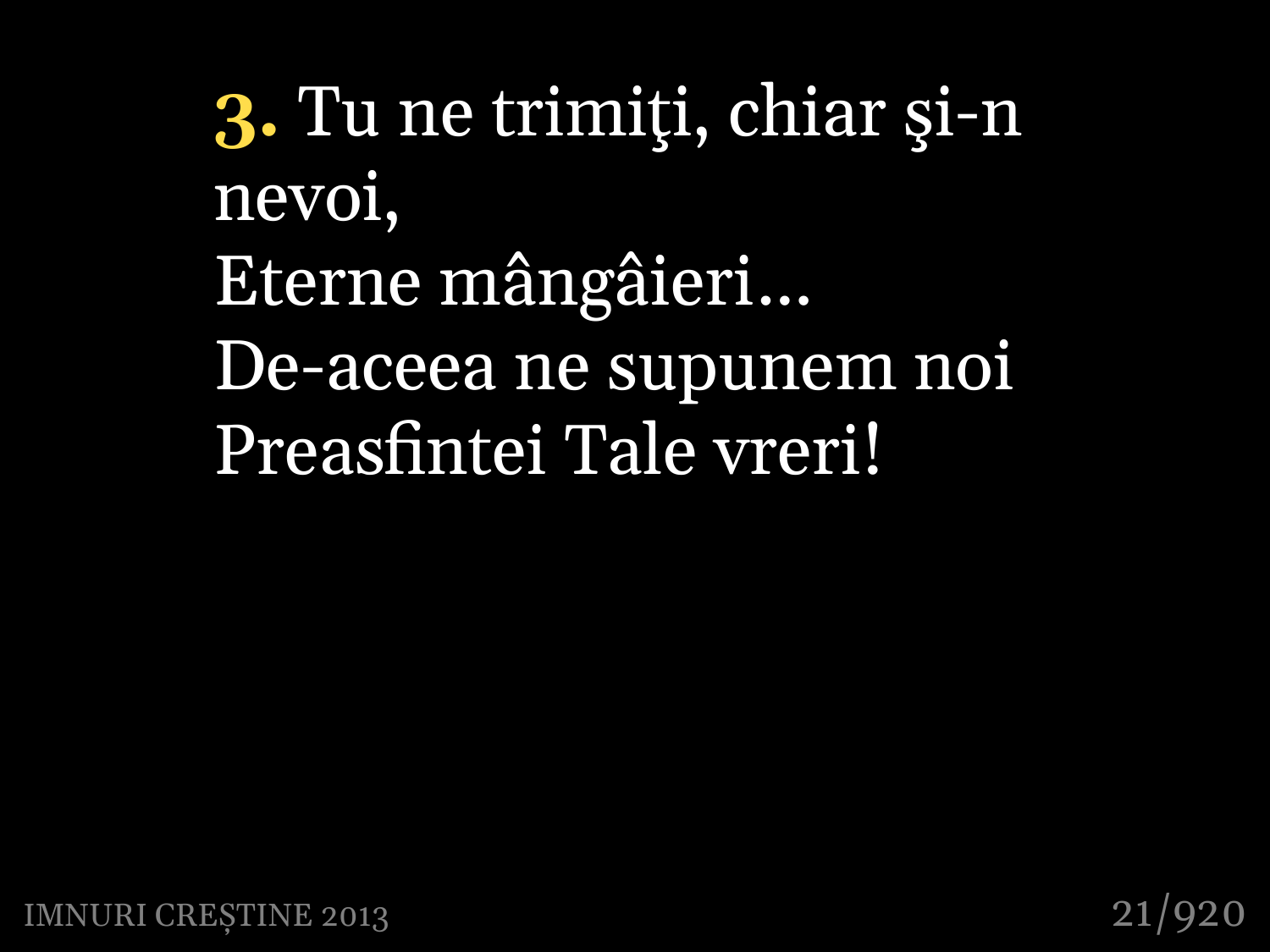

3. Tu ne trimiţi, chiar şi-n nevoi,
Eterne mângâieri…
De-aceea ne supunem noi
Preasfintei Tale vreri!
21/920
IMNURI CREȘTINE 2013